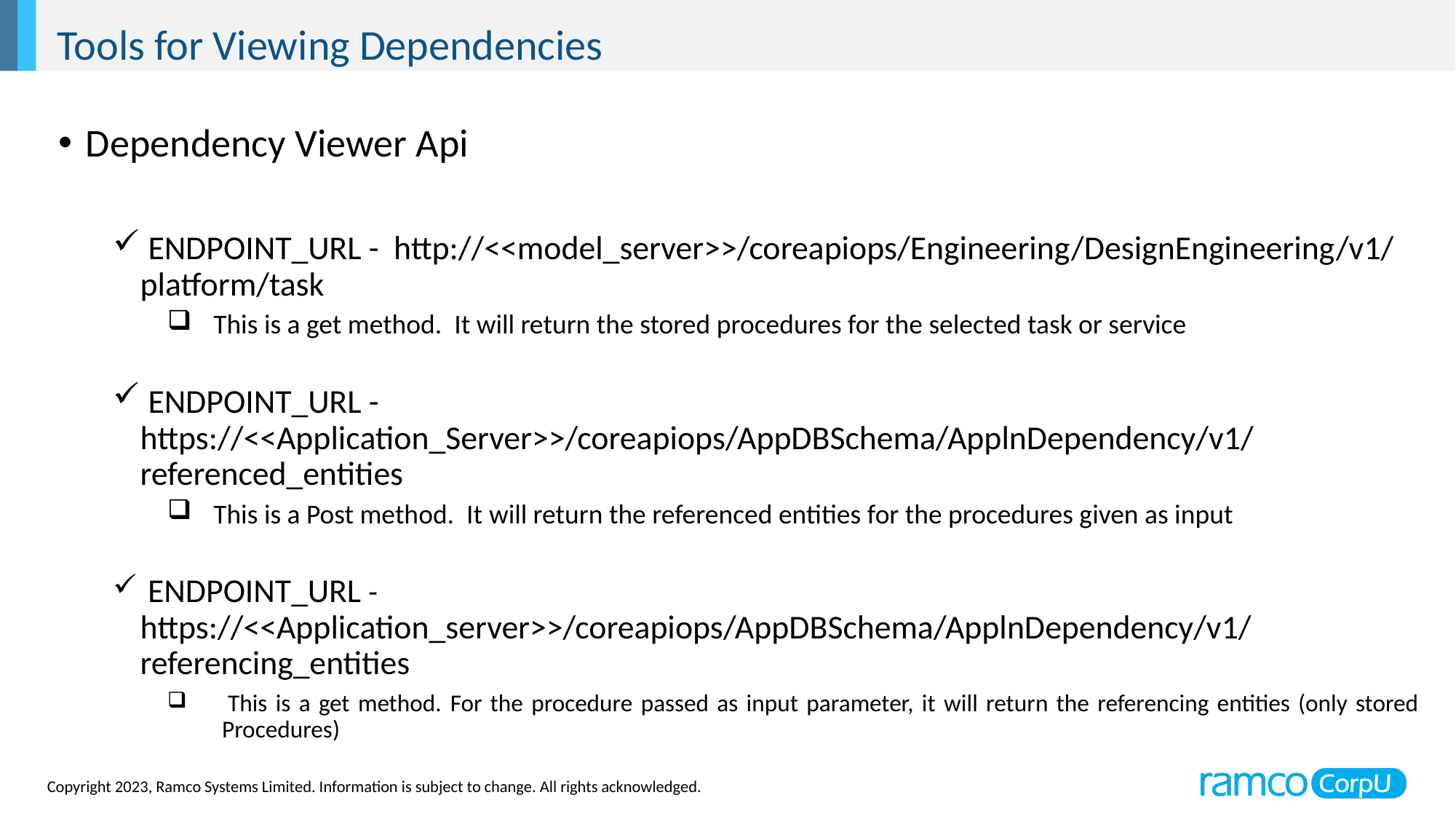

Tools for Viewing Dependencies
Dependency Viewer Api

 ENDPOINT_URL -  http://<<model_server>>/coreapiops/Engineering/DesignEngineering/v1/platform/task
   This is a get method.  It will return the stored procedures for the selected task or service

 ENDPOINT_URL - https://<<Application_Server>>/coreapiops/AppDBSchema/ApplnDependency/v1/referenced_entities
   This is a Post method.  It will return the referenced entities for the procedures given as input

 ENDPOINT_URL -  https://<<Application_server>>/coreapiops/AppDBSchema/ApplnDependency/v1/referencing_entities
    This is a get method. For the procedure passed as input parameter, it will return the referencing entities (only stored
     Procedures)